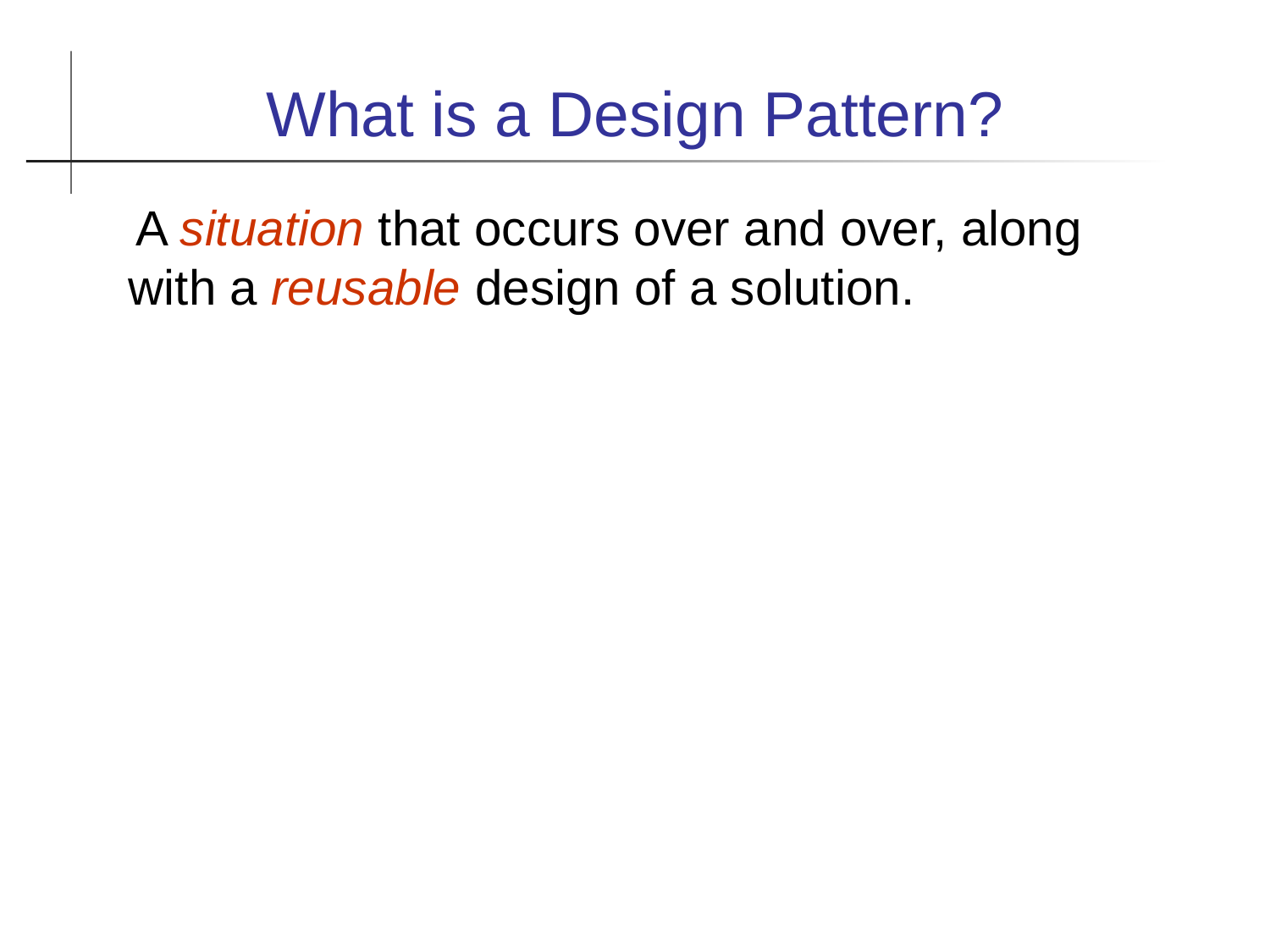

What is a Design Pattern?
   A situation that occurs over and over, along with a reusable design of a solution.